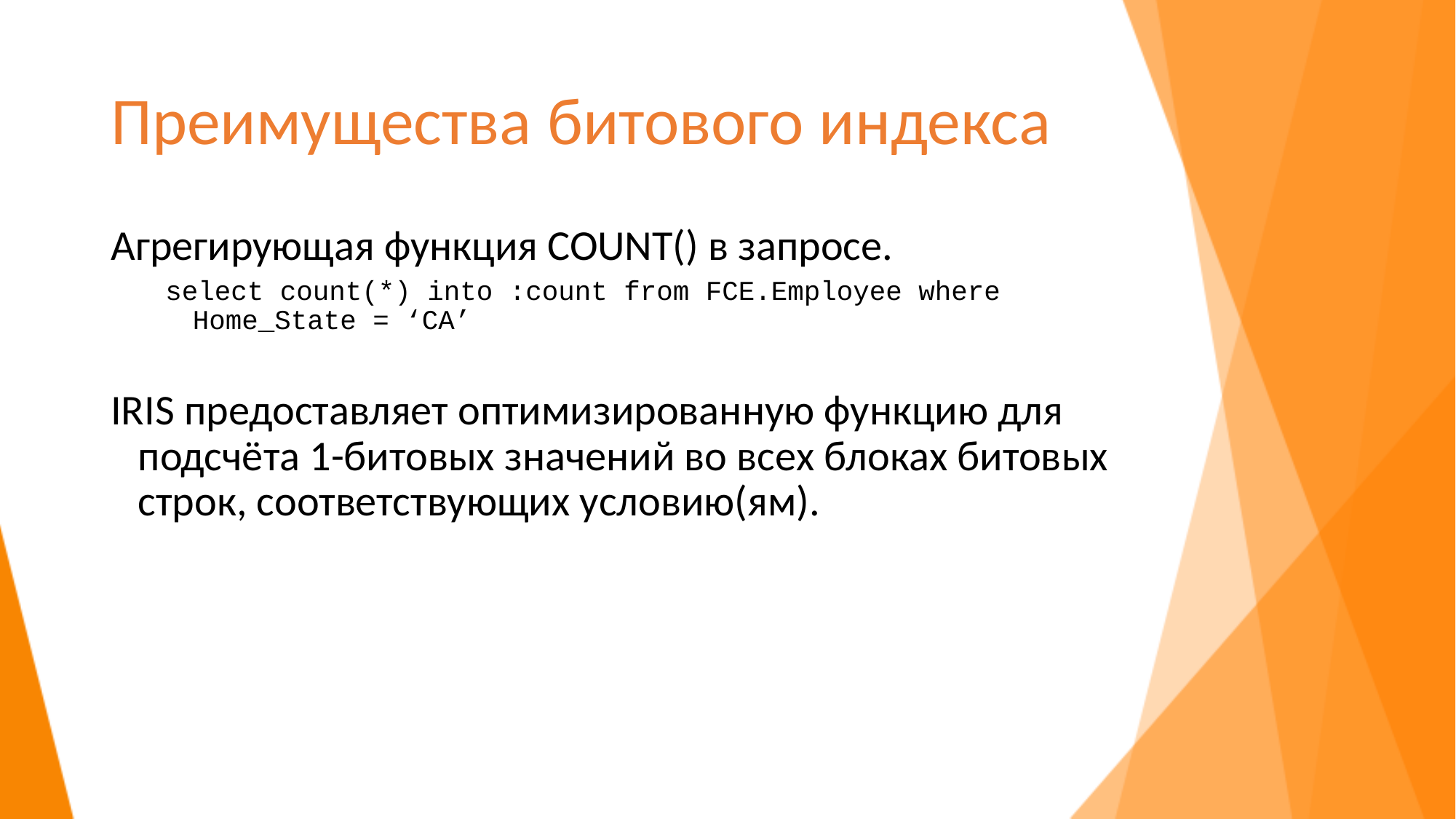

# Преимущества битового индекса
Агрегирующая функция COUNT() в запросе.
select count(*) into :count from FCE.Employee where Home_State = ‘CA’

IRIS предоставляет оптимизированную функцию для подсчёта 1-битовых значений во всех блоках битовых строк, соответствующих условию(ям).